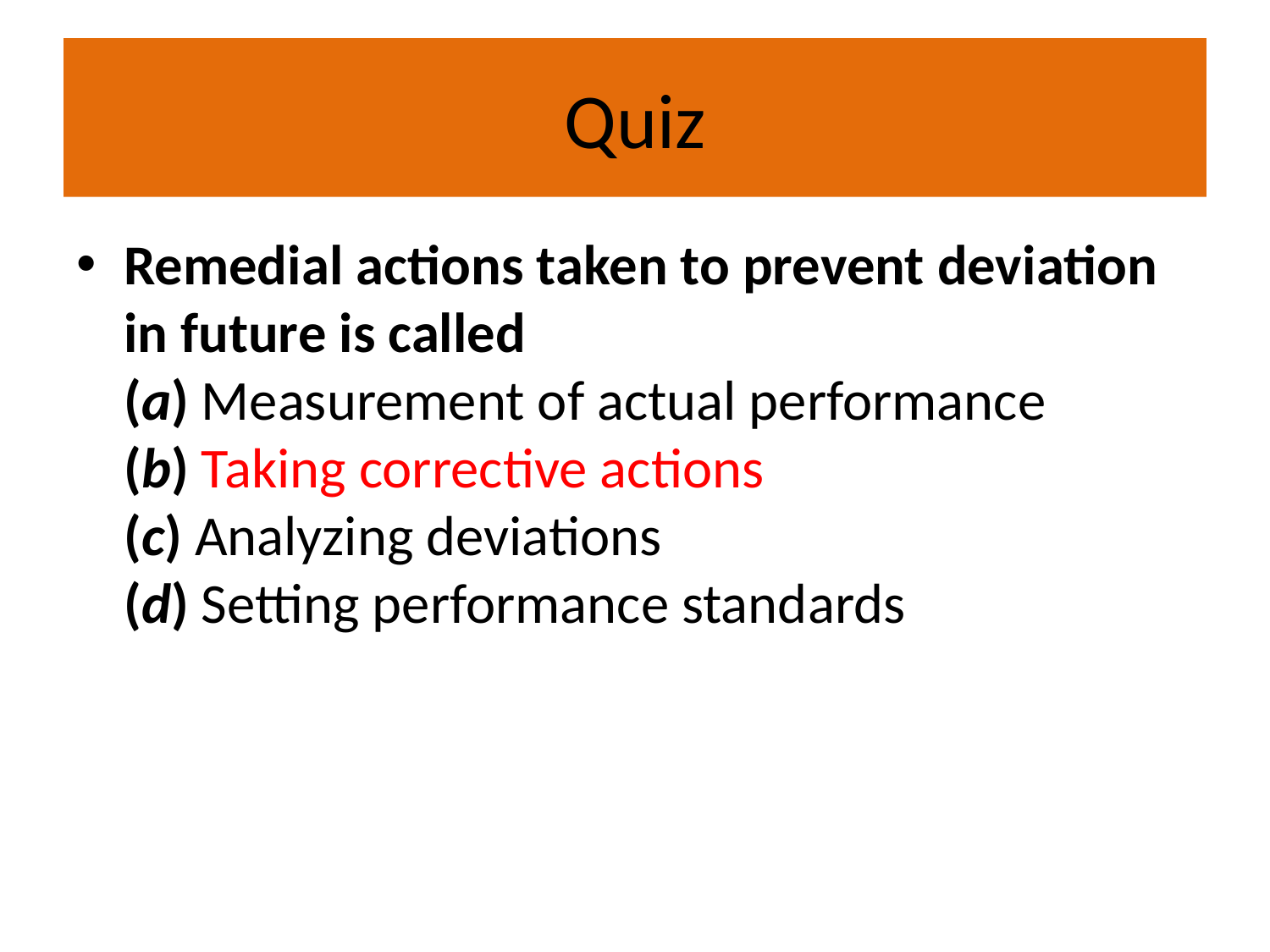

# Quiz
Remedial actions taken to prevent deviation in future is called
(a) Measurement of actual performance
(b) Taking corrective actions
(c) Analyzing deviations
(d) Setting performance standards